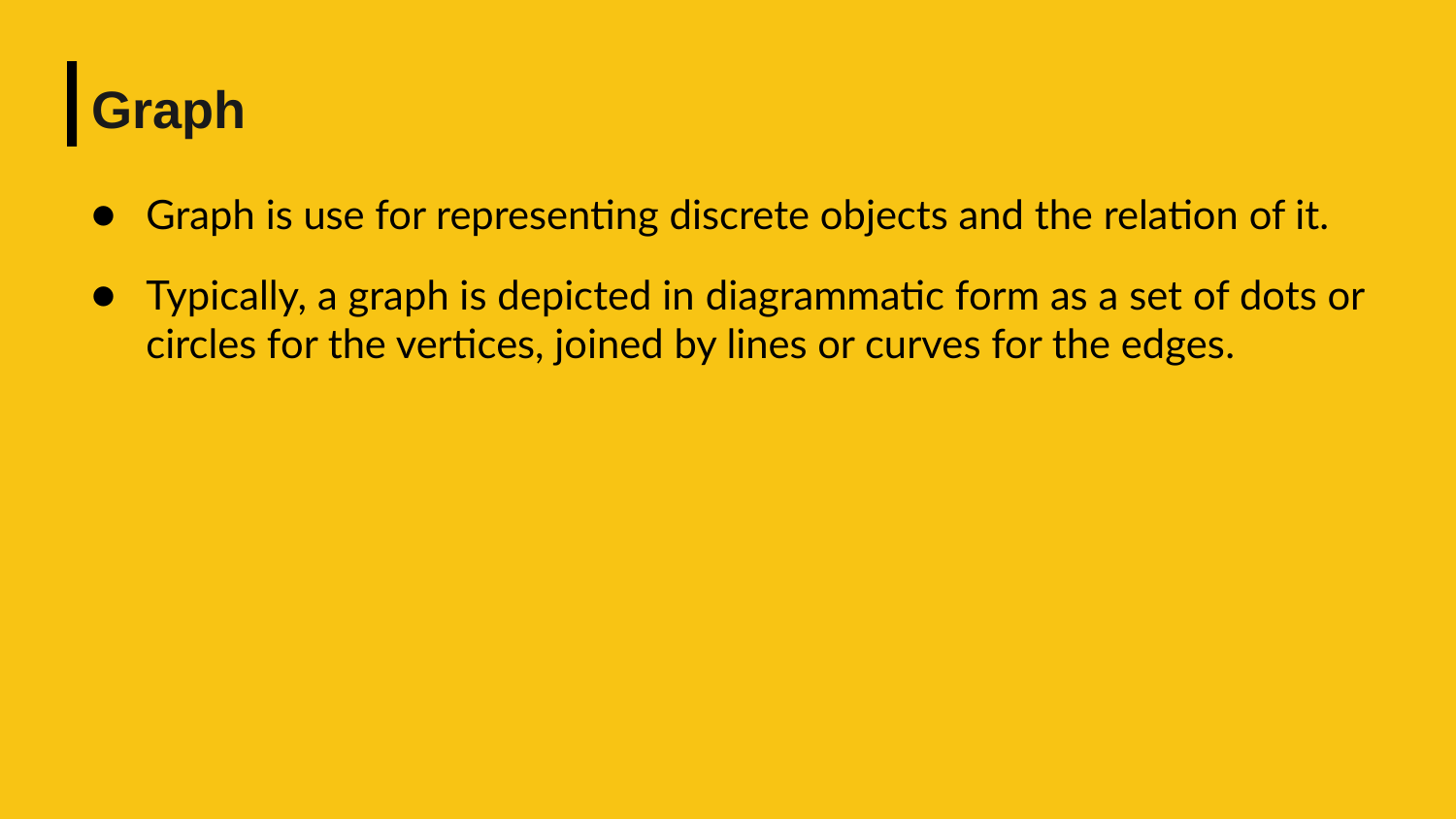

# Graph
Graph is use for representing discrete objects and the relation of it.
Typically, a graph is depicted in diagrammatic form as a set of dots or circles for the vertices, joined by lines or curves for the edges.